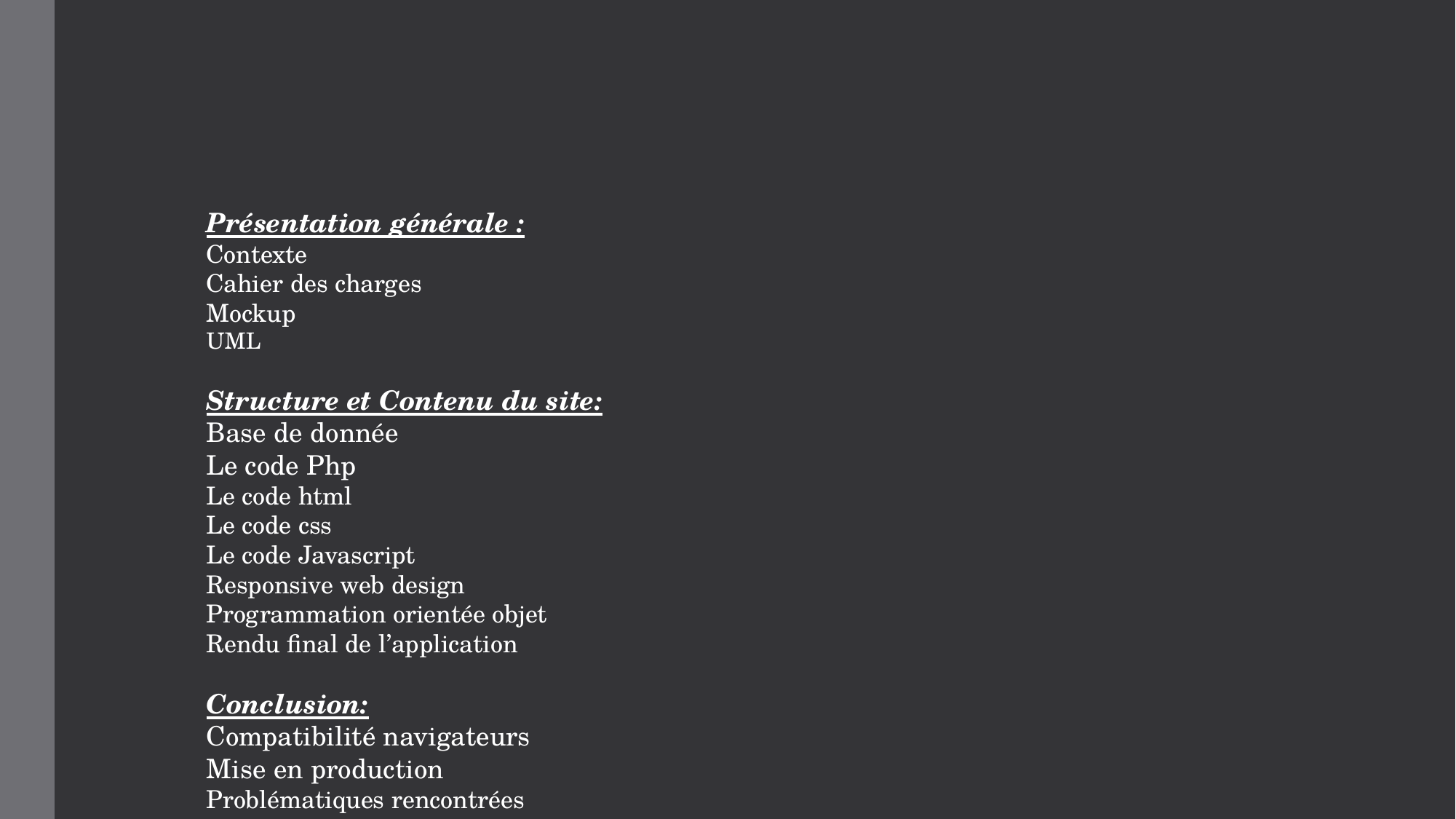

# Présentation générale : Contexte Cahier des charges Mockup UML Structure et Contenu du site: Base de donnée Le code Php Le code html Le code css Le code Javascript Responsive web design Programmation orientée objet Rendu final de l’application Conclusion: Compatibilité navigateurs Mise en production Problématiques rencontrées